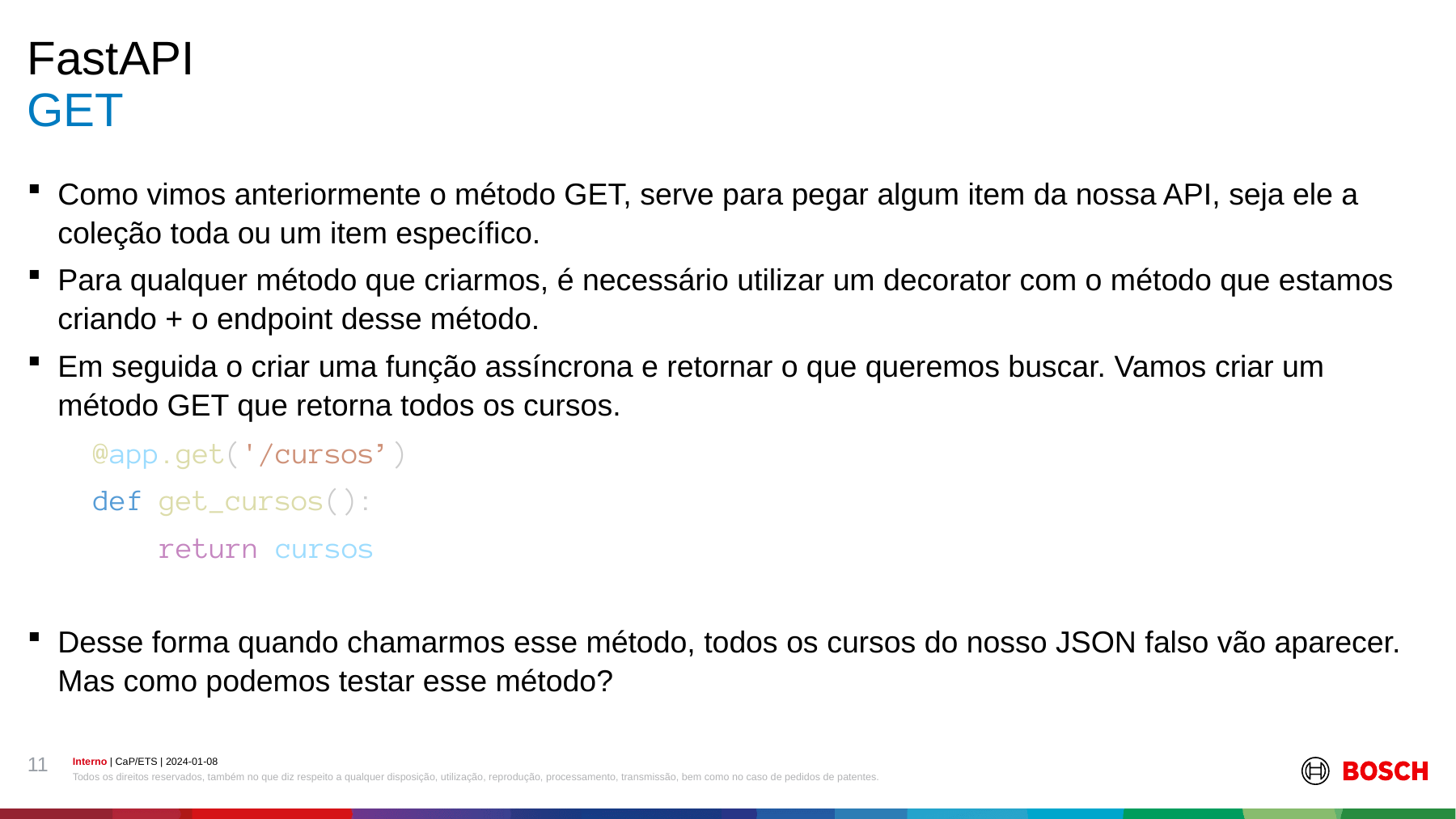

FastAPI
# GET
Como vimos anteriormente o método GET, serve para pegar algum item da nossa API, seja ele a coleção toda ou um item específico.
Para qualquer método que criarmos, é necessário utilizar um decorator com o método que estamos criando + o endpoint desse método.
Em seguida o criar uma função assíncrona e retornar o que queremos buscar. Vamos criar um método GET que retorna todos os cursos.
    @app.get('/cursos’)
    def get_cursos():
        return cursos

Desse forma quando chamarmos esse método, todos os cursos do nosso JSON falso vão aparecer. Mas como podemos testar esse método?

11